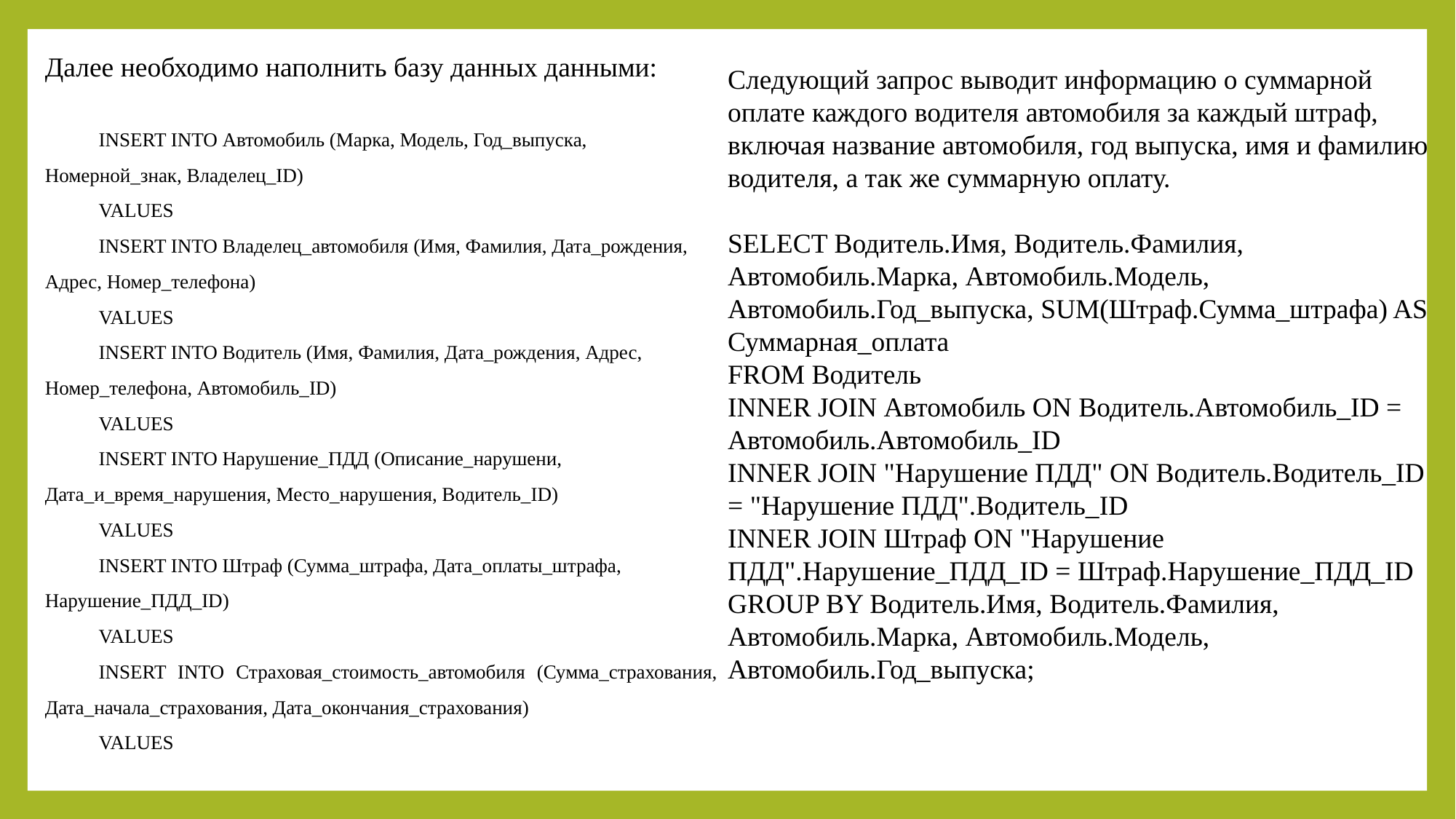

Далее необходимо наполнить базу данных данными:

INSERT INTO Автомобиль (Марка, Модель, Год_выпуска, Номерной_знак, Владелец_ID)
VALUES
INSERT INTO Владелец_автомобиля (Имя, Фамилия, Дата_рождения, Адрес, Номер_телефона)
VALUES
INSERT INTO Водитель (Имя, Фамилия, Дата_рождения, Адрес, Номер_телефона, Автомобиль_ID)
VALUES
INSERT INTO Нарушение_ПДД (Описание_нарушени,  Дата_и_время_нарушения, Место_нарушения, Водитель_ID)
VALUES
INSERT INTO Штраф (Сумма_штрафа, Дата_оплаты_штрафа, Нарушение_ПДД_ID)
VALUES
INSERT INTO Страховая_стоимость_автомобиля (Сумма_страхования, Дата_начала_страхования, Дата_окончания_страхования)
VALUES
Следующий запрос выводит информацию о суммарной оплате каждого водителя автомобиля за каждый штраф, включая название автомобиля, год выпуска, имя и фамилию водителя, а так же суммарную оплату.

SELECT Водитель.Имя, Водитель.Фамилия, Автомобиль.Марка, Автомобиль.Модель, Автомобиль.Год_выпуска, SUM(Штраф.Сумма_штрафа) AS Суммарная_оплата
FROM Водитель
INNER JOIN Автомобиль ON Водитель.Автомобиль_ID = Автомобиль.Автомобиль_ID
INNER JOIN "Нарушение ПДД" ON Водитель.Водитель_ID = "Нарушение ПДД".Водитель_ID
INNER JOIN Штраф ON "Нарушение ПДД".Нарушение_ПДД_ID = Штраф.Нарушение_ПДД_ID
GROUP BY Водитель.Имя, Водитель.Фамилия, Автомобиль.Марка, Автомобиль.Модель, Автомобиль.Год_выпуска;